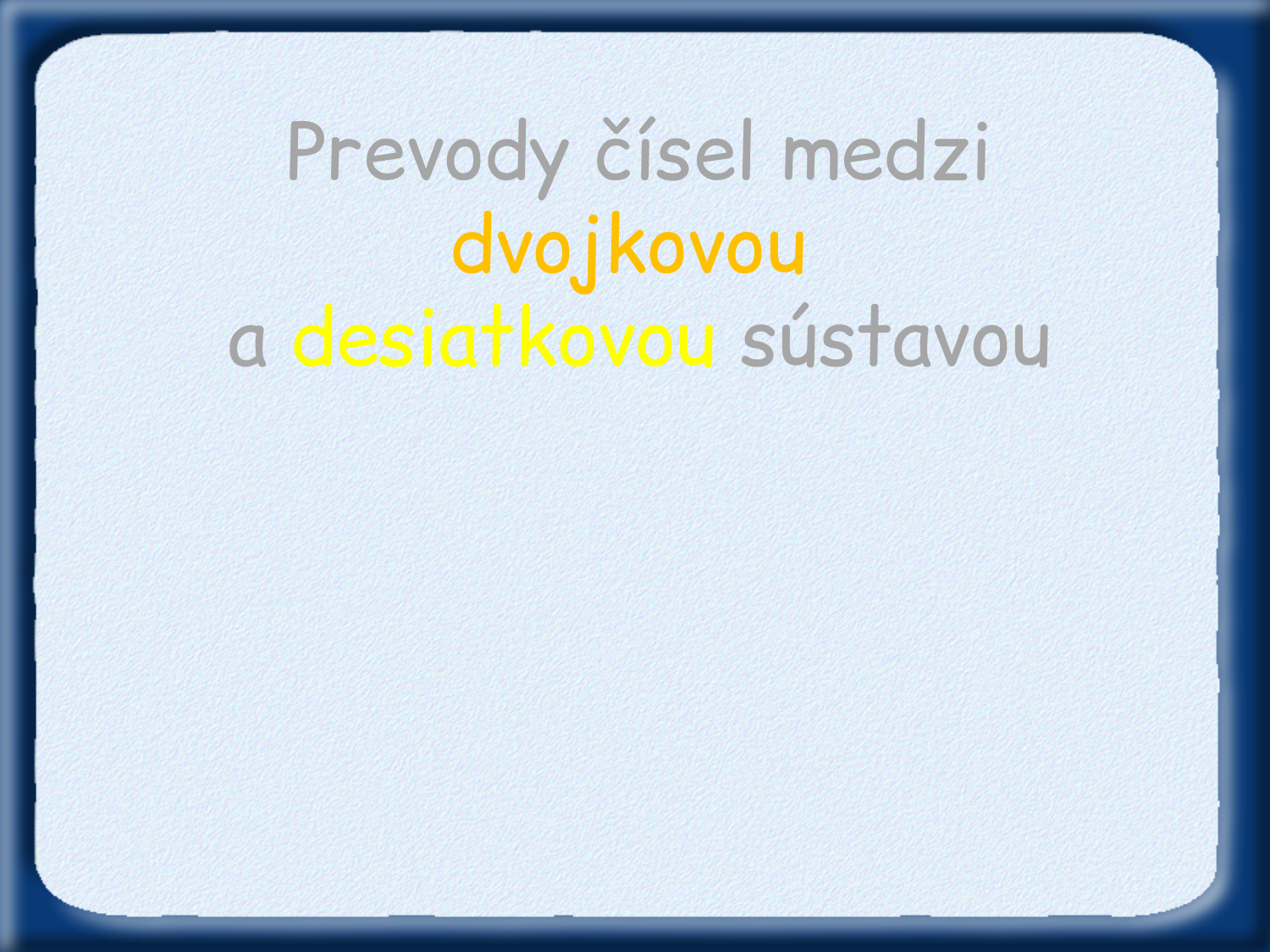

Prevody čísel medzi dvojkovou
a desiatkovou sústavou